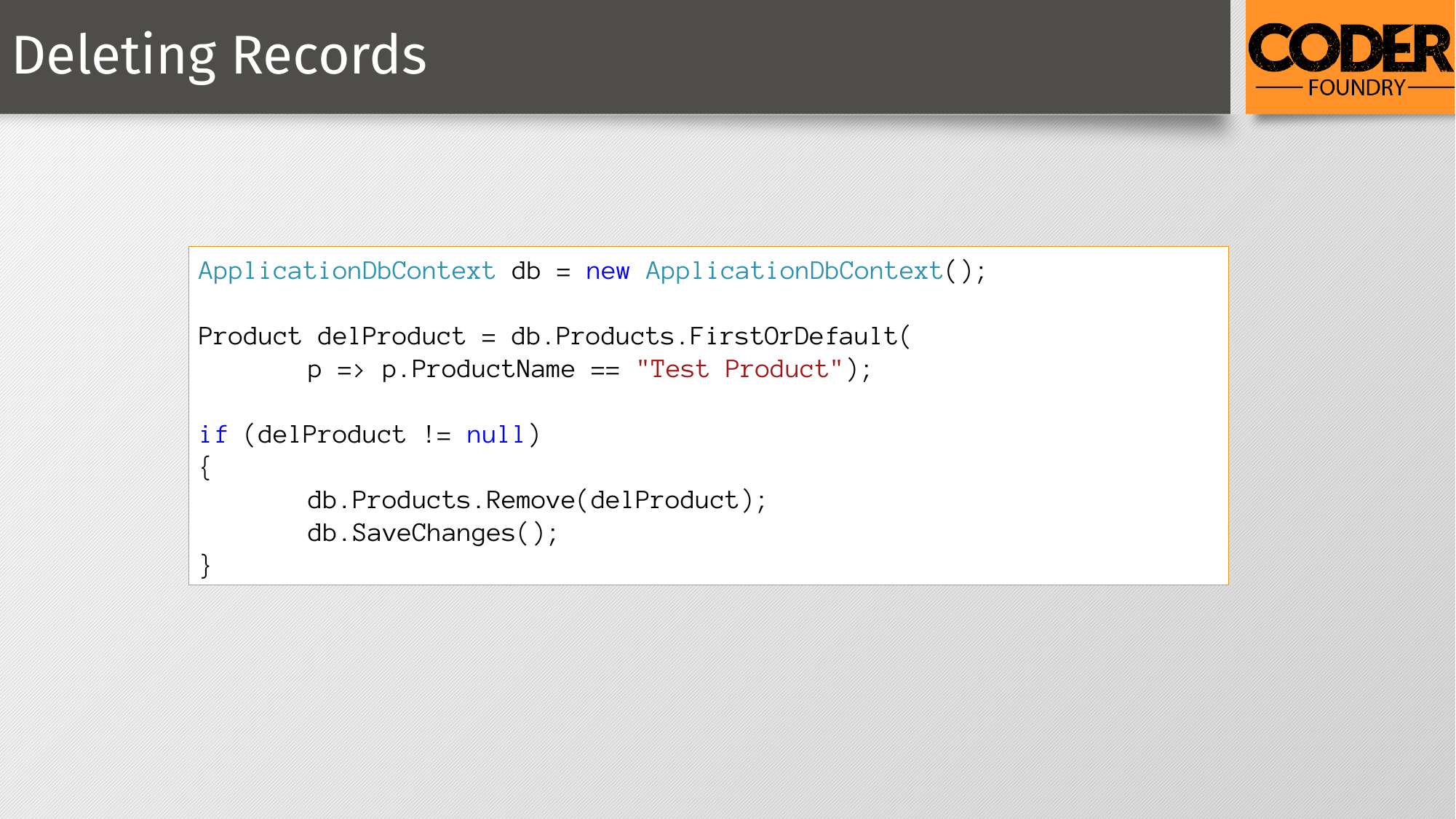

# Deleting Records
ApplicationDbContext db = new ApplicationDbContext();

Product delProduct = db.Products.FirstOrDefault(
	p => p.ProductName == "Test Product");

if (delProduct != null)
{
	db.Products.Remove(delProduct);
	db.SaveChanges();
}